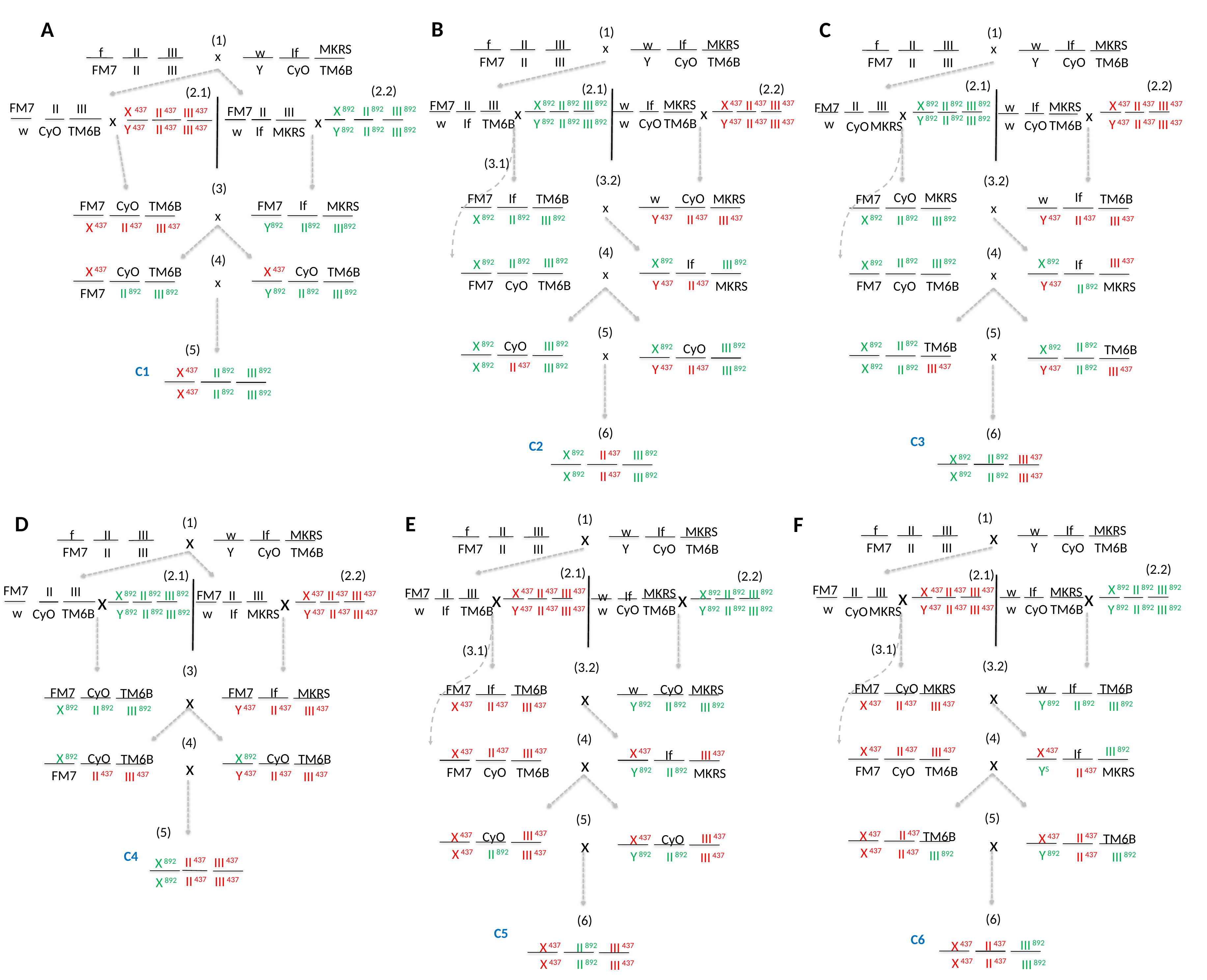

B
A
C
(1)
(1)
(1)
f
III
II
If
MKRS
w
f
III
II
If
MKRS
w
x
x
MKRS
f
III
II
If
w
x
Y
FM7
CyO
III
TM6B
II
Y
FM7
CyO
III
TM6B
II
Y
FM7
CyO
III
TM6B
II
(2.1)
(2.2)
(2.1)
(2.2)
(2.2)
(2.1)
MKRS
III
X 892
III 892
w
X 437
III 437
II
II 892
If
II 437
FM7
III
X 892
III 892
X 437
III 437
II
II 892
II 437
MKRS
w
If
FM7

FM7
III
II
X 892
III 892
II 892
FM7
X 437
x
x
III
II
II 437
x
III 437
x
x
x
II 892
Y 892
III 892
w
w
TM6B
If
II 892
CyO
II 437
Y 892
Y 437
w
TM6B
III 892
III 437
II 437
Y 437
III 437
w
TM6B
CyO
MKRS
CyO
Y 437
II 437
III 437
w
TM6B
CyO
w
If
II 892
Y 892
MKRS
III 892
(3.1)
(3.2)
(3.2)
(3)
If

CyO
MKRS
If
CyO
FM7
w
TM6B
MKRS
TM6B
FM7
w
CyO
If

FM7
FM7
TM6B
MKRS
x
x
x
X 892
Y 437
II 892
II 437
X 892
Y 437
II 892
II 437
III 892
III 437
III 892
III 437
X 437
Y892
II 437
II892
III 437
III892
(4)
(4)
(4)
II 892
III 437
III 892
X 892
II 892
III 892
X 892
If

III 892
X 892
If

X 892
CyO
CyO

X 437
X 437
TM6B
TM6B
x
x
x
FM7
Y 437
CyO
II 437
TM6B
FM7
Y 437
CyO
MKRS
TM6B
MKRS
II 892
FM7
Y 892
II 892
II 892
III 892
III 892
(5)
(5)
II 892
III 892
CyO
X 892
X 892
TM6B
II 892
III 892
CyO

X 892
X 892
TM6B
(5)
x
x
X 892
II 437
III 892
X 892
III 437
Y 437
II 892
II 892
II 437
Y 437
III 892
C1
III 437
X 437
II 892

III 892
X 437
II 892
III 892
(6)
(6)
C3
C2
X 892
II 437

III 892
II 892
III 437
X 892
X 892
X 892
II 437
III 892
II 892
III 437
(1)
E
D
F
(1)
(1)
f
III
II
If
MKRS
w
f
III
II
If
MKRS
w
x
f
III
II
If
MKRS
w
x
x
Y
FM7
CyO
III
TM6B
II
Y
FM7
CyO
III
TM6B
II
Y
FM7
CyO
III
TM6B
II
(2.2)
(2.1)
(2.1)
(2.1)
(2.2)
(2.2)
X 892
III 892
II 892
FM7

FM7
III
II
III
X 437
III 437
w
MKRS
II
II 437
If
x
FM7

MKRS
x
III
X 437
III 437
II
II 437
III 892
II 892
x
x
X 892
FM7
X 892
III 892
III
X 437
III 437
II 892
II
II 437
w
If
x
x
w
w
TM6B
II 437
CyO
II 892
Y 437
Y 892
CyO
III 437
III 892
w
w
TM6B
If
II 437
II 892
Y 437
Y 892
TM6B
III 437
III 892
MKRS
CyO
w
w
TM6B
CyO
MKRS
II 892
If
II 437
Y 892
Y 437
III 892
III 437
(3.1)
(3.1)
(3.2)
(3.2)
(3)
CyO
If
FM7
w
MKRS
TM6B
If
CyO
FM7
w
TM6B
MKRS
If

CyO
FM7
FM7
TM6B
MKRS
x
x
x
X 437
Y 892
II 437
II 892
III 437
III 892
X 437
Y 892
II 437
II 892
III 437
III 892
X 892
Y 437
II 892
II 437
III 892
III 437
(4)
(4)
(4)
X 437
II 437
III 892
III 437
II 437
X 437
III 437
X 437
X 437
If

If

III 437
CyO

CyO
X 892
X 892
TM6B
TM6B
x
x
x
FM7
YS
CyO
TM6B
MKRS
FM7
Y 892
CyO
II 892
II 437
TM6B
MKRS
FM7
Y 437
II 437
II 437
III 437
III 437
(5)
(5)
(5)
II 437
III 437
X 437
TM6B
CyO
X 437
II 437
III 437
X 437
TM6B
CyO

X 437
x
x
X 437
II 437
X 437
II 892
III 437
Y 892
III 892
C4
Y 892
II 892
II 437
III 892
III 437
II 437

III 437
X 892
II 437

III 437
X 892
(6)
(6)
C5
C6
III 892
II 437
X 437
X 437
II 892

III 437
X 437
II 437
X 437
II 892
III 892
III 437